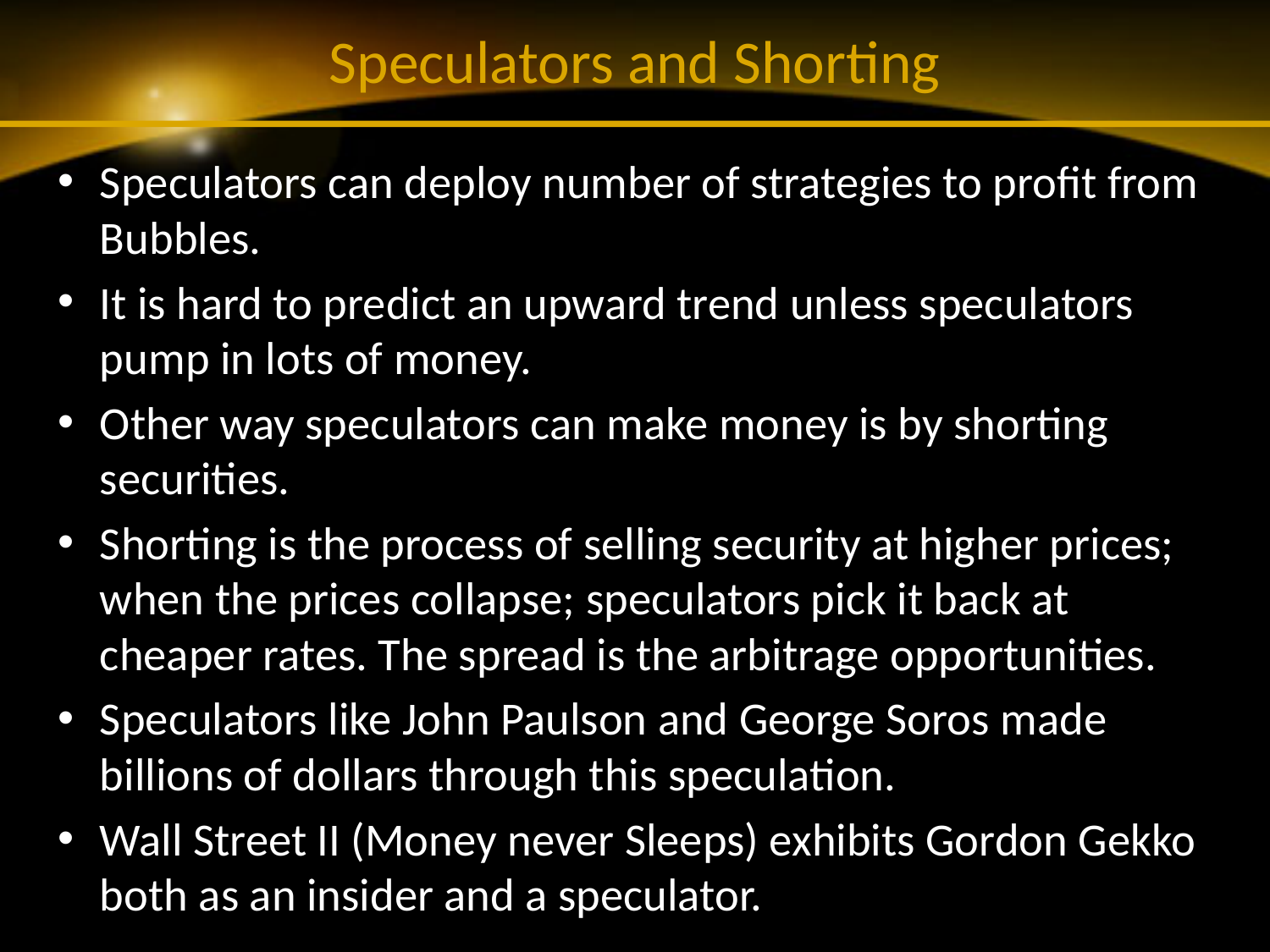

# Speculators and Shorting

Speculators can deploy number of strategies to profit from Bubbles.
It is hard to predict an upward trend unless speculators pump in lots of money.
Other way speculators can make money is by shorting securities.
Shorting is the process of selling security at higher prices; when the prices collapse; speculators pick it back at cheaper rates. The spread is the arbitrage opportunities.
Speculators like John Paulson and George Soros made billions of dollars through this speculation.
Wall Street II (Money never Sleeps) exhibits Gordon Gekko both as an insider and a speculator.